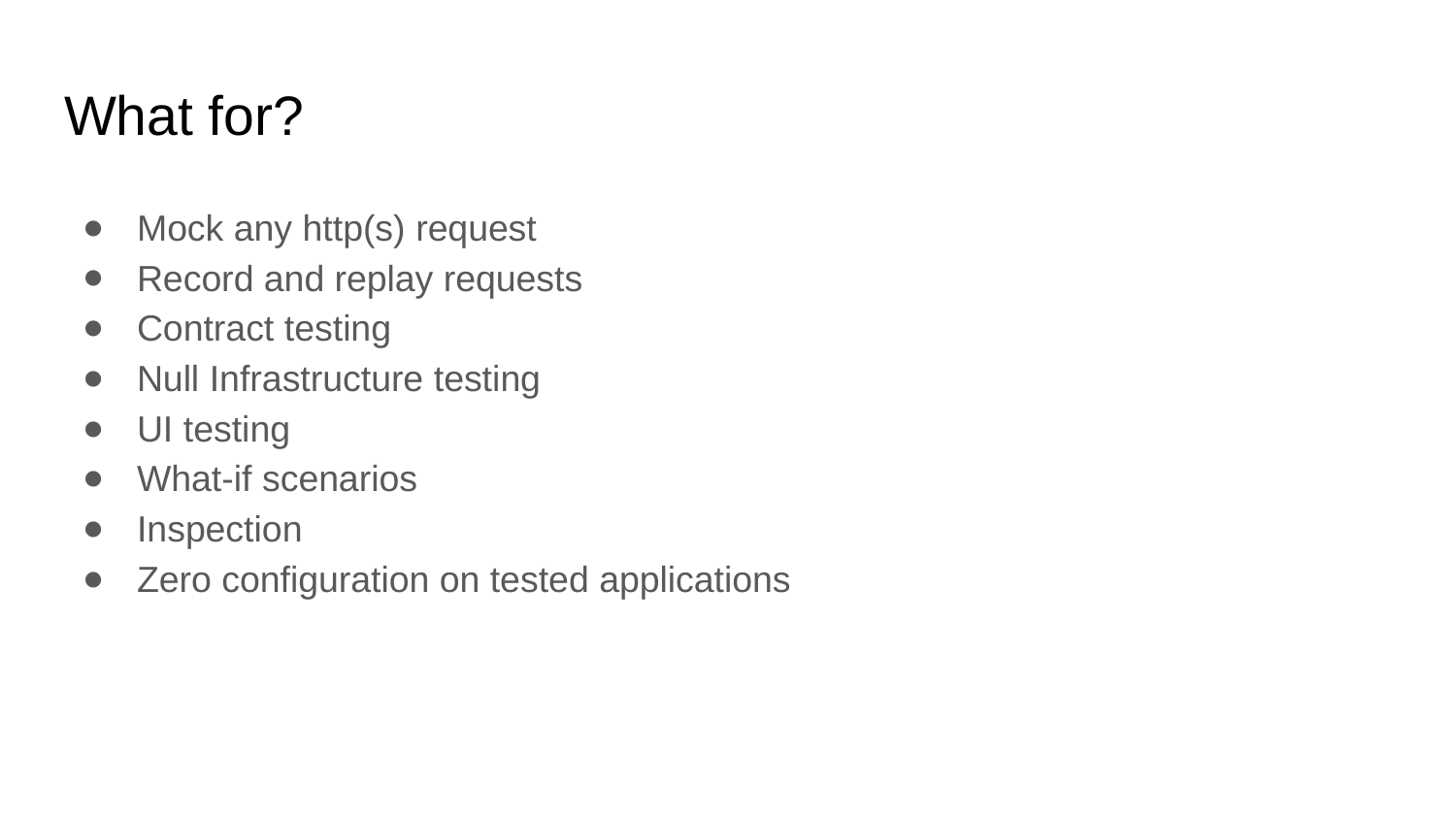

# What for?
Mock any http(s) request
Record and replay requests
Contract testing
Null Infrastructure testing
UI testing
What-if scenarios
Inspection
Zero configuration on tested applications